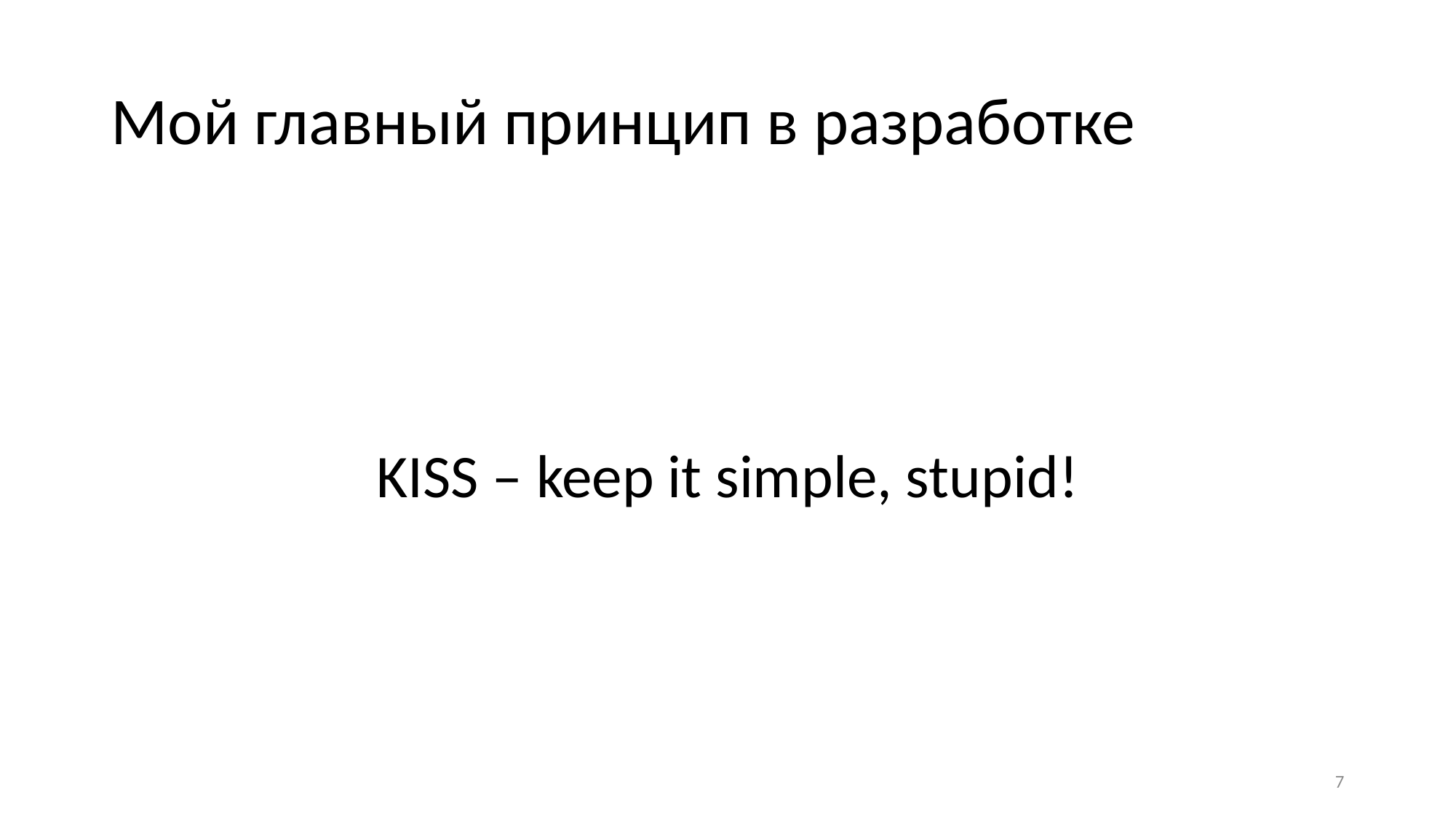

# Мой главный принцип в разработке
KISS – keep it simple, stupid!
7